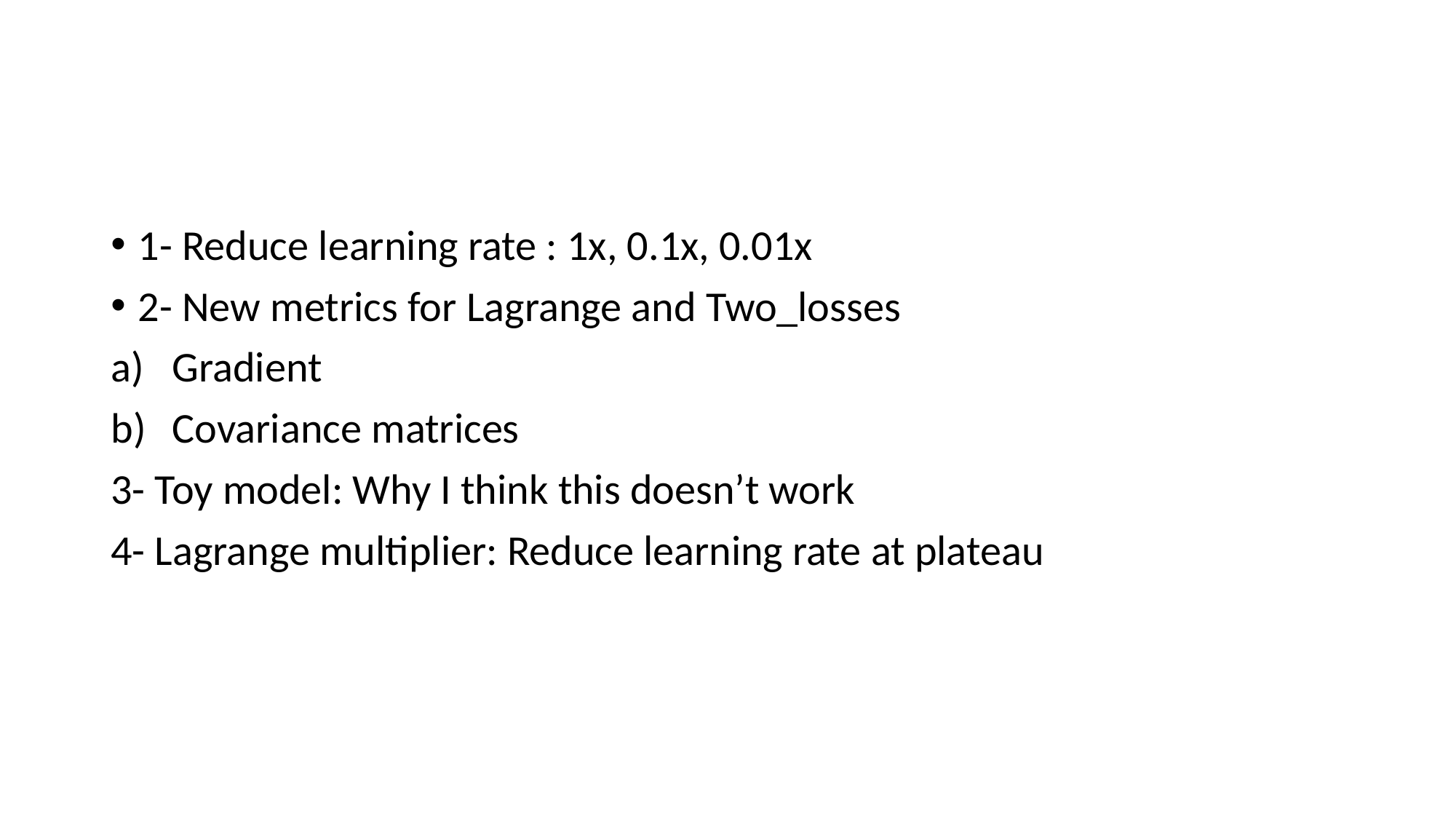

#
1- Reduce learning rate : 1x, 0.1x, 0.01x
2- New metrics for Lagrange and Two_losses
Gradient
Covariance matrices
3- Toy model: Why I think this doesn’t work
4- Lagrange multiplier: Reduce learning rate at plateau